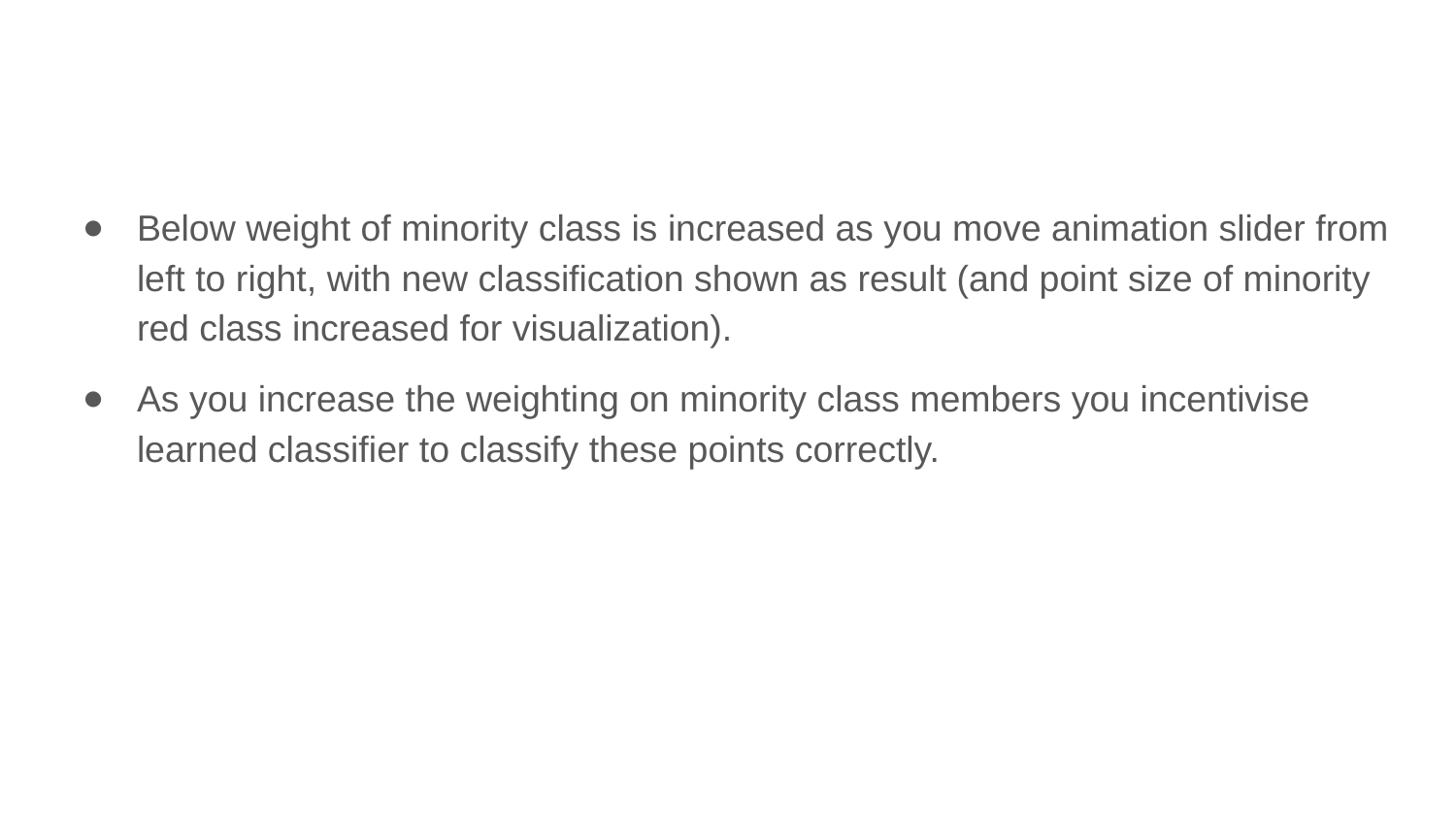

Below weight of minority class is increased as you move animation slider from left to right, with new classification shown as result (and point size of minority red class increased for visualization).
As you increase the weighting on minority class members you incentivise learned classifier to classify these points correctly.